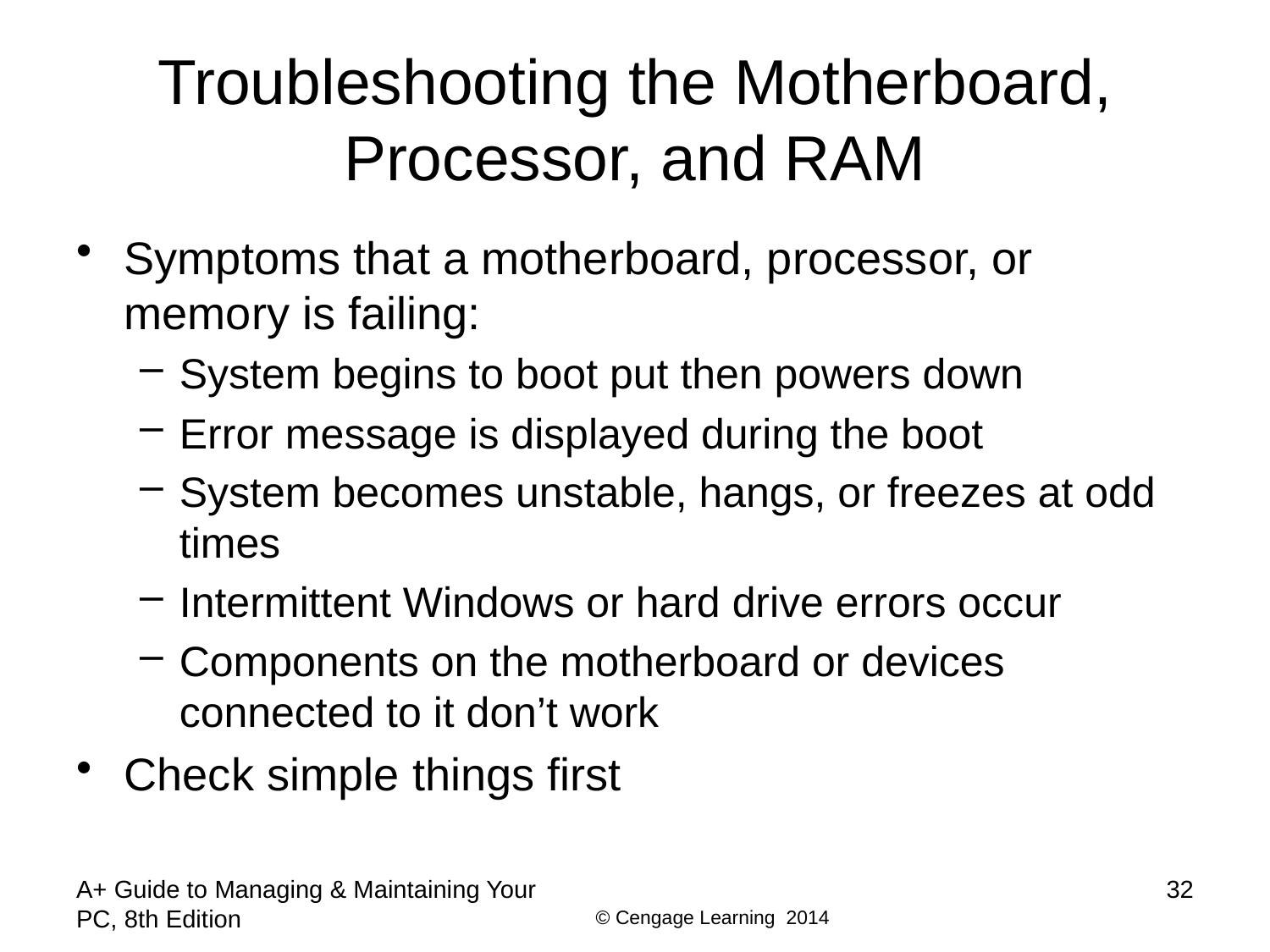

# Troubleshooting the Motherboard, Processor, and RAM
Symptoms that a motherboard, processor, or memory is failing:
System begins to boot put then powers down
Error message is displayed during the boot
System becomes unstable, hangs, or freezes at odd times
Intermittent Windows or hard drive errors occur
Components on the motherboard or devices connected to it don’t work
Check simple things first
A+ Guide to Managing & Maintaining Your PC, 8th Edition
32